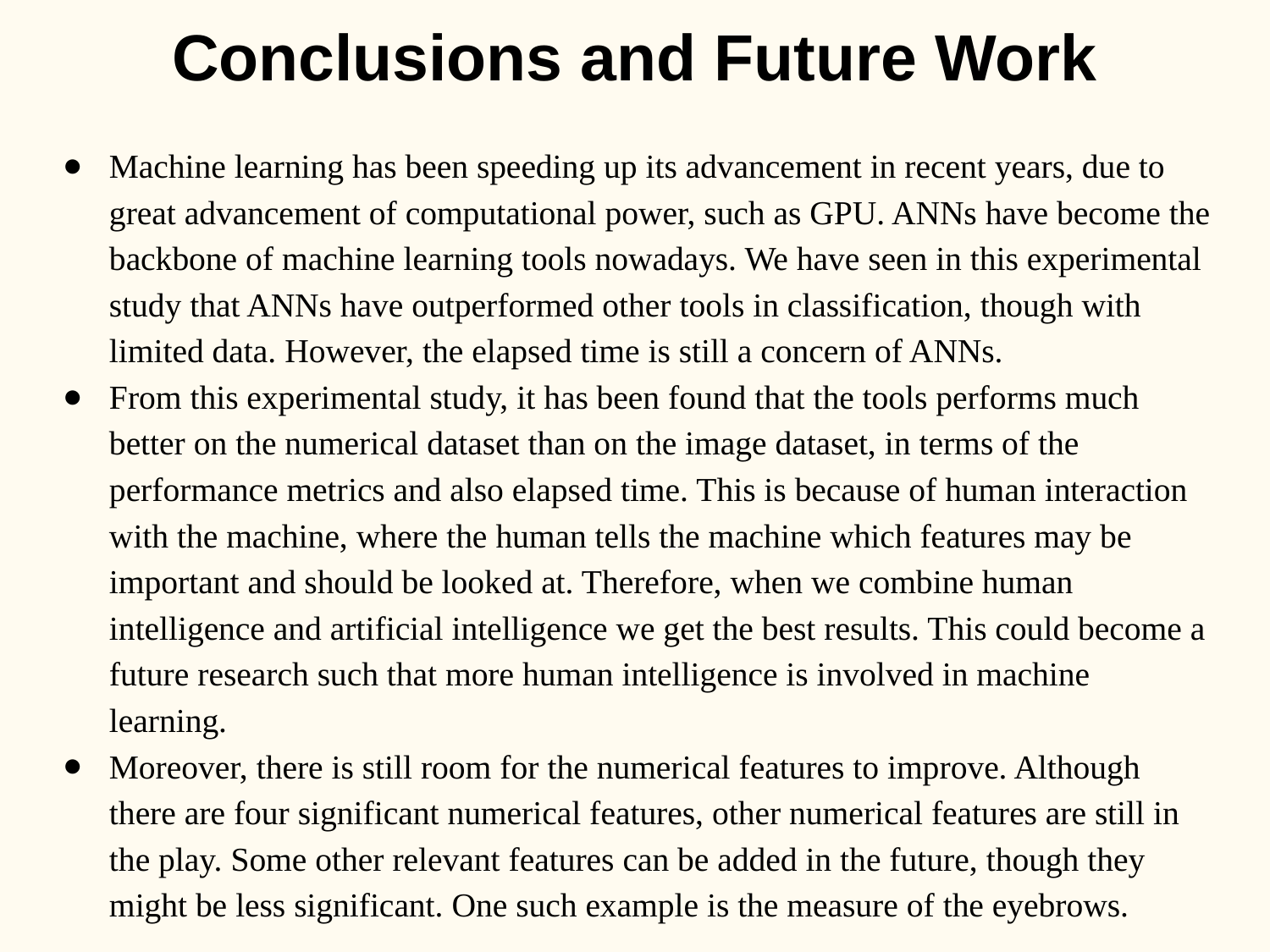

# Conclusions and Future Work
Machine learning has been speeding up its advancement in recent years, due to great advancement of computational power, such as GPU. ANNs have become the backbone of machine learning tools nowadays. We have seen in this experimental study that ANNs have outperformed other tools in classification, though with limited data. However, the elapsed time is still a concern of ANNs.
From this experimental study, it has been found that the tools performs much better on the numerical dataset than on the image dataset, in terms of the performance metrics and also elapsed time. This is because of human interaction with the machine, where the human tells the machine which features may be important and should be looked at. Therefore, when we combine human intelligence and artificial intelligence we get the best results. This could become a future research such that more human intelligence is involved in machine learning.
Moreover, there is still room for the numerical features to improve. Although there are four significant numerical features, other numerical features are still in the play. Some other relevant features can be added in the future, though they might be less significant. One such example is the measure of the eyebrows.